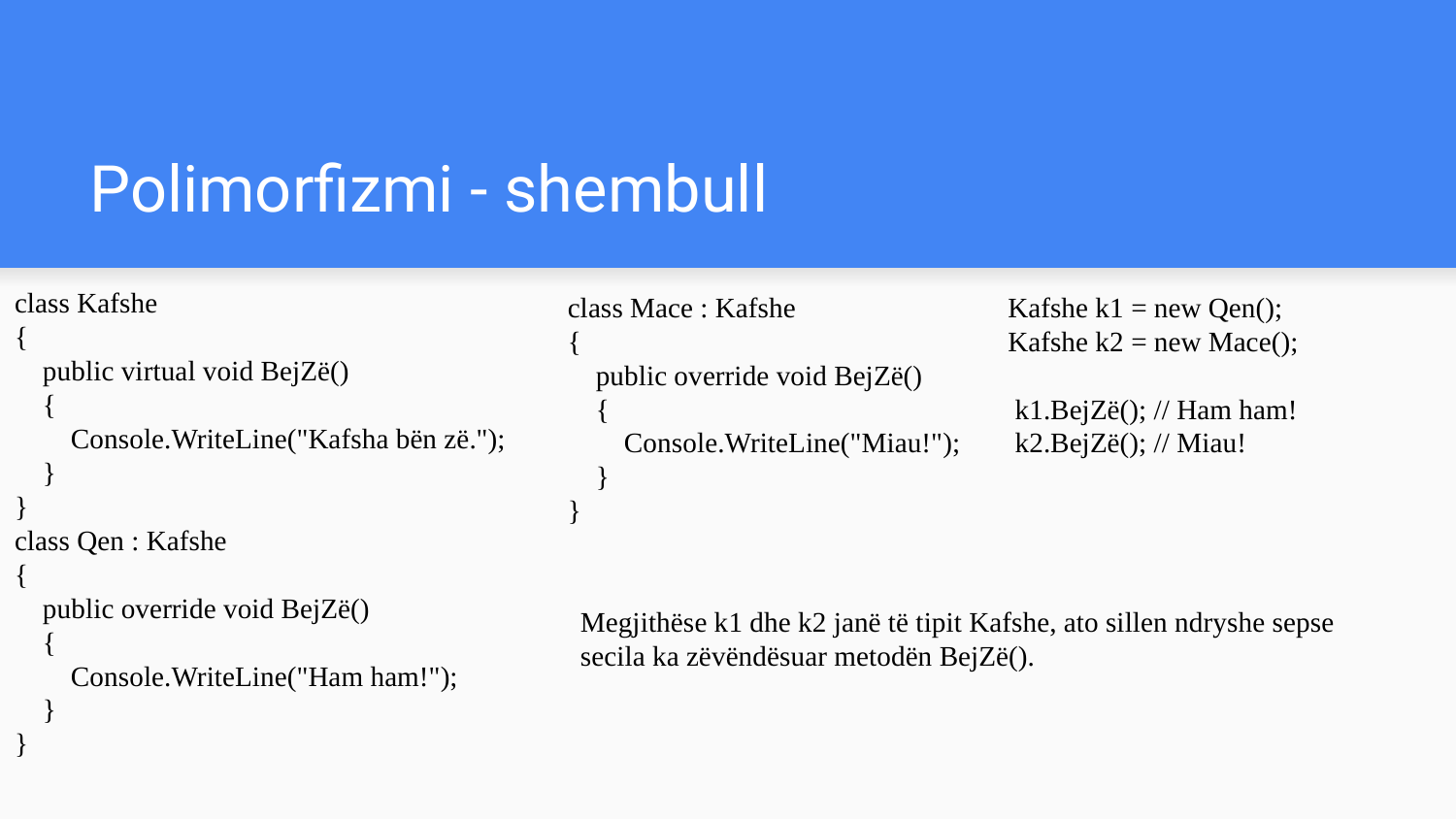

# Polimorfizmi - shembull
class Kafshe
{
    public virtual void BejZë()
    {
        Console.WriteLine("Kafsha bën zë.");
    }
}
class Qen : Kafshe
{
    public override void BejZë()
    {
        Console.WriteLine("Ham ham!");
    }
}

class Mace : Kafshe
{
    public override void BejZë()
    {
        Console.WriteLine("Miau!");
    }
}
Kafshe k1 = new Qen();
Kafshe k2 = new Mace();

 k1.BejZë(); // Ham ham!
 k2.BejZë(); // Miau!
Megjithëse k1 dhe k2 janë të tipit Kafshe, ato sillen ndryshe sepse secila ka zëvëndësuar metodën BejZë().